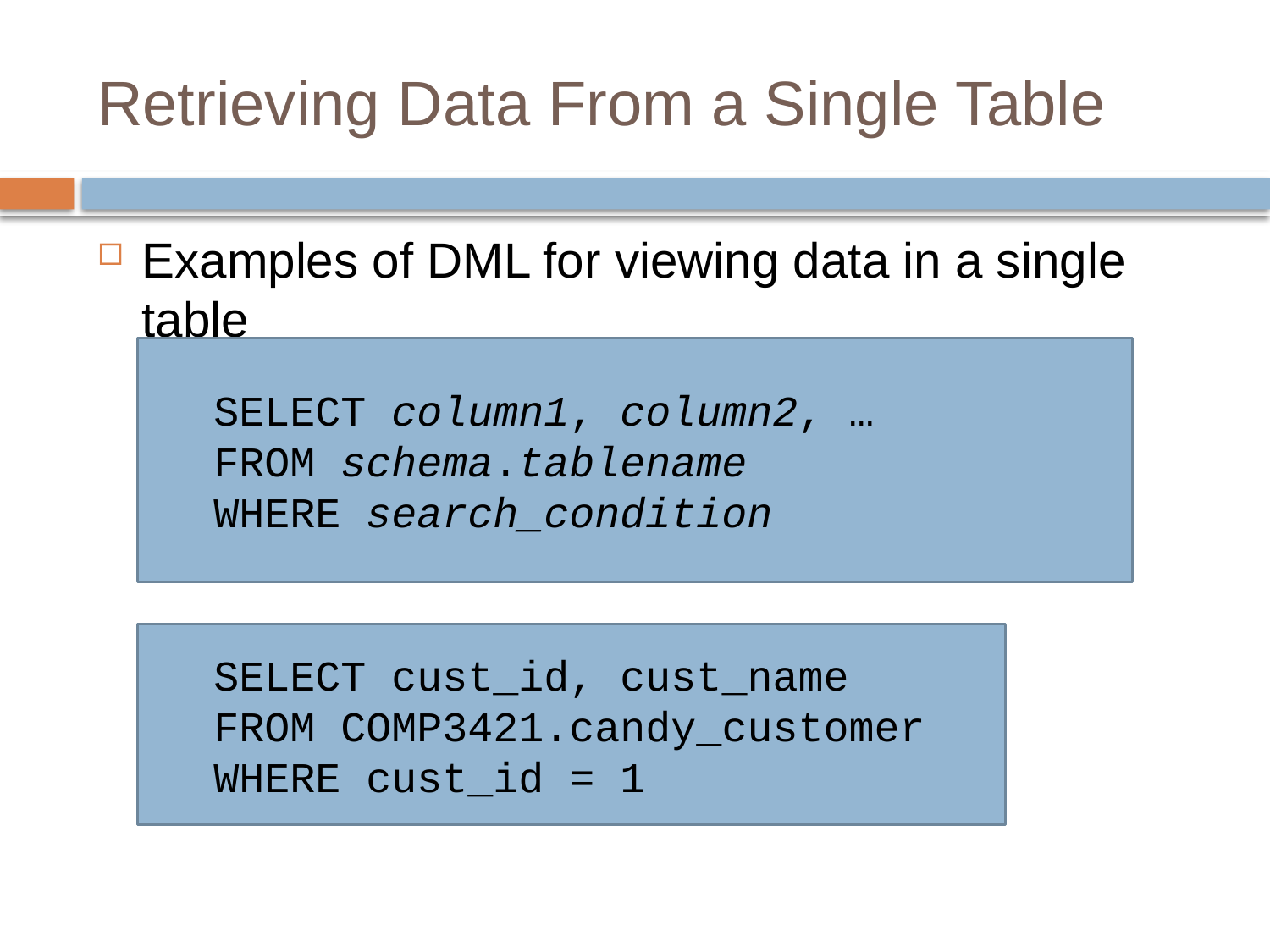

# Retrieving Data From a Single Table
Examples of DML for viewing data in a single table
SELECT column1, column2, …
FROM schema.tablename
WHERE search_condition
SELECT cust_id, cust_name
FROM COMP3421.candy_customer
WHERE cust_id = 1